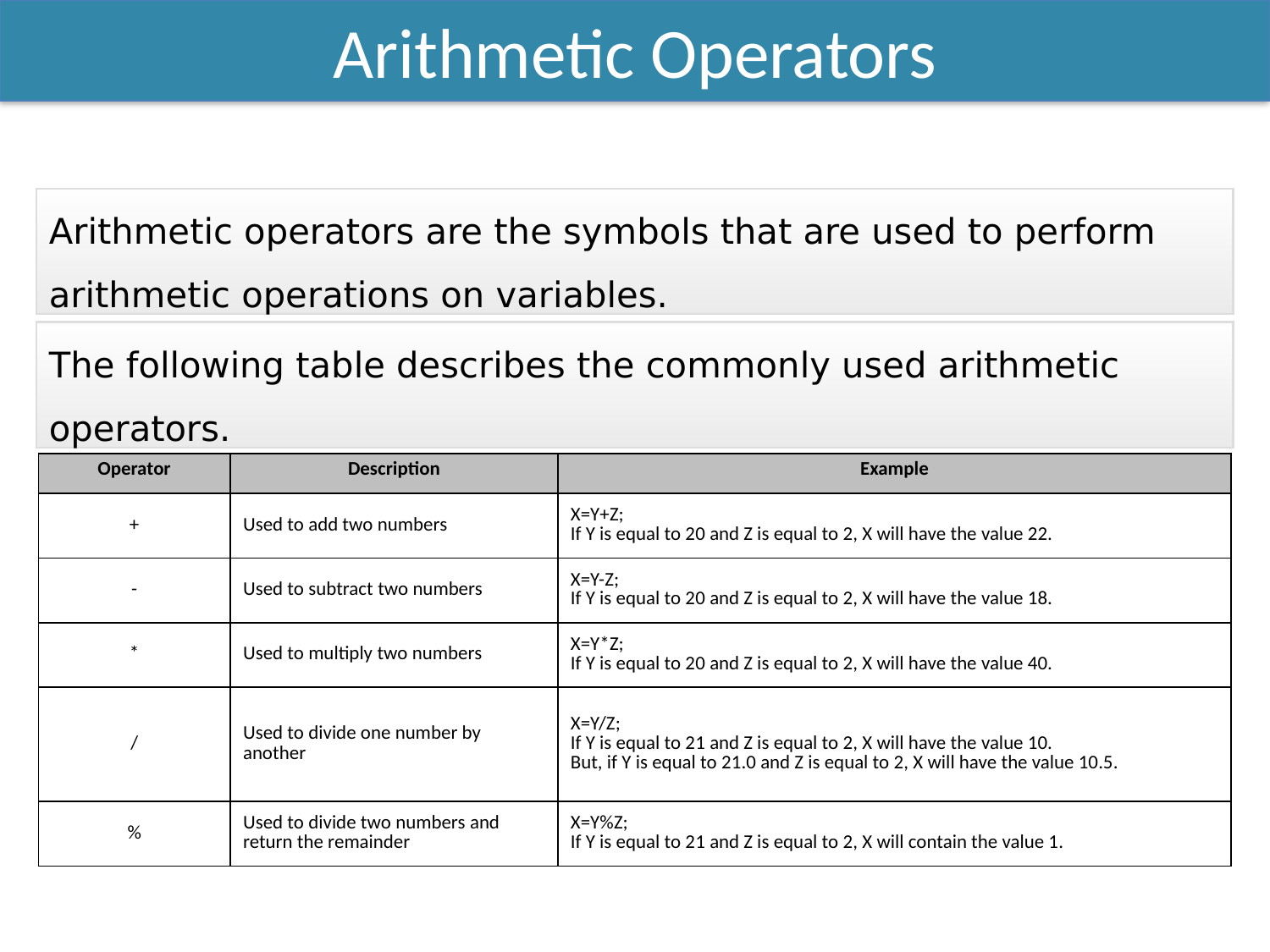

Arithmetic Operators
Arithmetic operators are the symbols that are used to perform arithmetic operations on variables.
The following table describes the commonly used arithmetic operators.
| Operator | Description | Example |
| --- | --- | --- |
| + | Used to add two numbers | X=Y+Z; If Y is equal to 20 and Z is equal to 2, X will have the value 22. |
| - | Used to subtract two numbers | X=Y-Z; If Y is equal to 20 and Z is equal to 2, X will have the value 18. |
| \* | Used to multiply two numbers | X=Y\*Z; If Y is equal to 20 and Z is equal to 2, X will have the value 40. |
| / | Used to divide one number by another | X=Y/Z; If Y is equal to 21 and Z is equal to 2, X will have the value 10. But, if Y is equal to 21.0 and Z is equal to 2, X will have the value 10.5. |
| % | Used to divide two numbers and return the remainder | X=Y%Z; If Y is equal to 21 and Z is equal to 2, X will contain the value 1. |